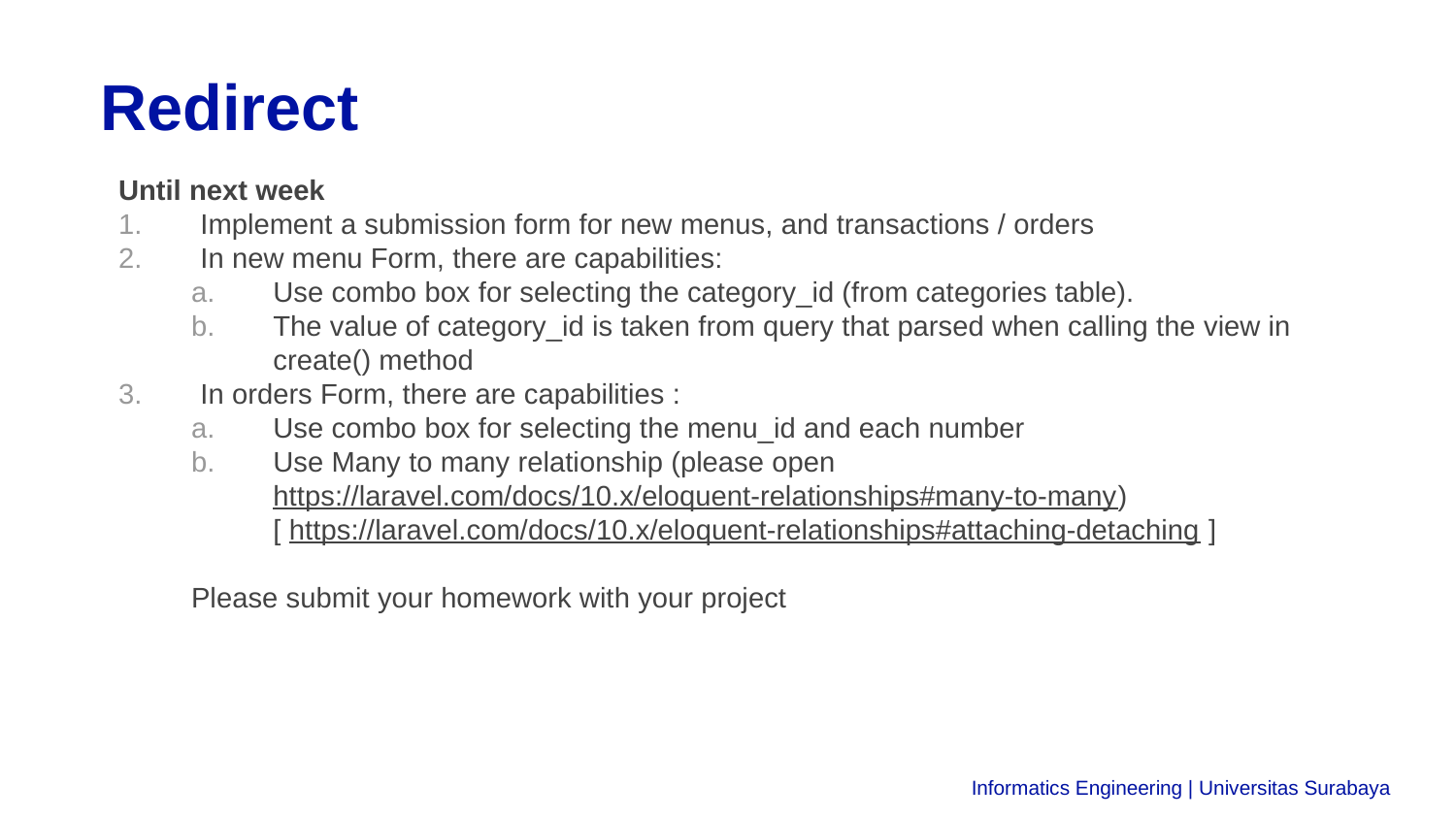

Redirect
Until next week
Implement a submission form for new menus, and transactions / orders
In new menu Form, there are capabilities:
Use combo box for selecting the category_id (from categories table).
The value of category_id is taken from query that parsed when calling the view in create() method
In orders Form, there are capabilities :
Use combo box for selecting the menu_id and each number
Use Many to many relationship (please open https://laravel.com/docs/10.x/eloquent-relationships#many-to-many)
[ https://laravel.com/docs/10.x/eloquent-relationships#attaching-detaching ]

Please submit your homework with your project
Informatics Engineering | Universitas Surabaya